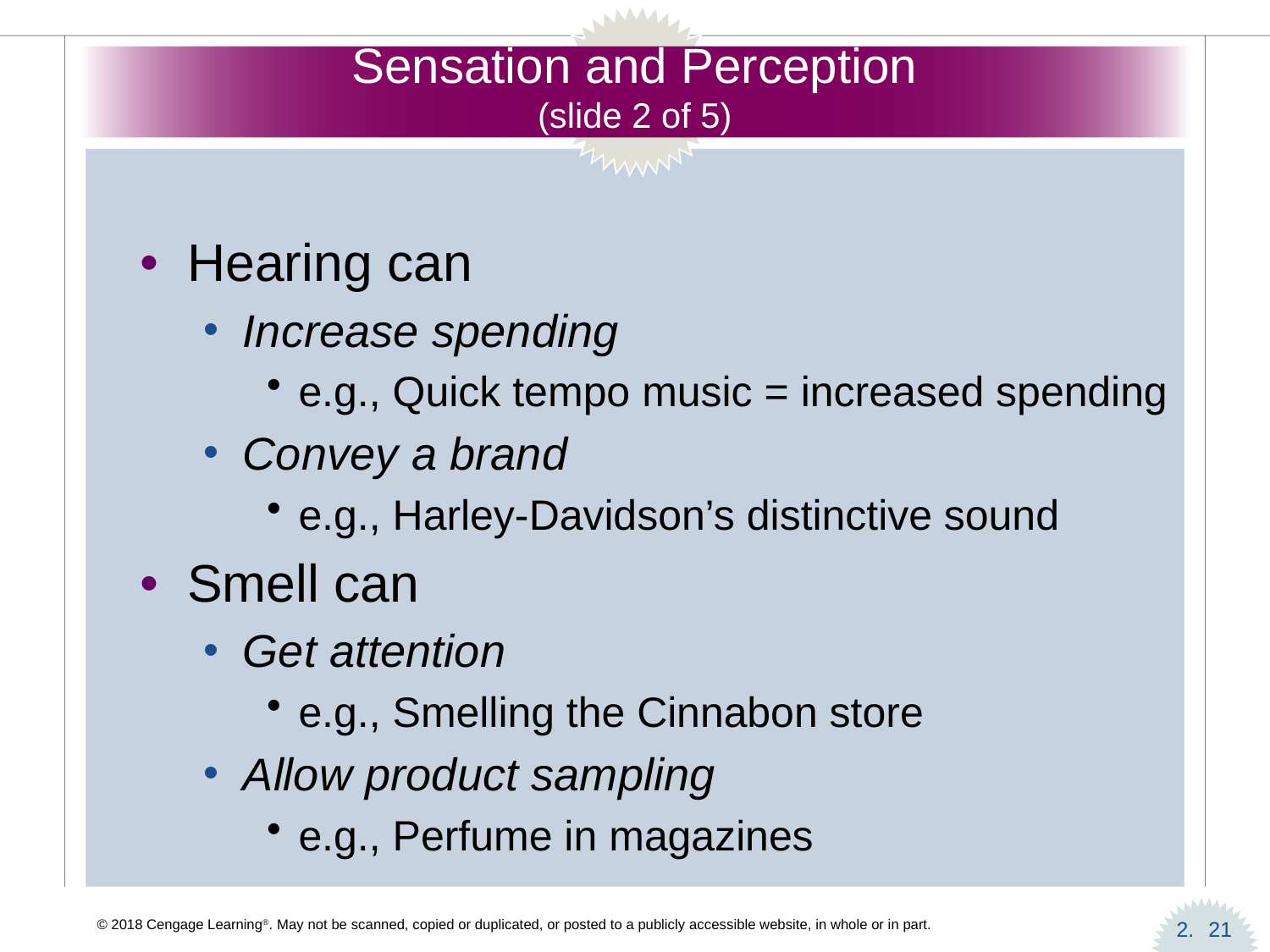

# Sensation and Perception (slide 2 of 5)
Hearing can
Increase spending
e.g., Quick tempo music = increased spending
Convey a brand
e.g., Harley-Davidson’s distinctive sound
Smell can
Get attention
e.g., Smelling the Cinnabon store
Allow product sampling
e.g., Perfume in magazines
21